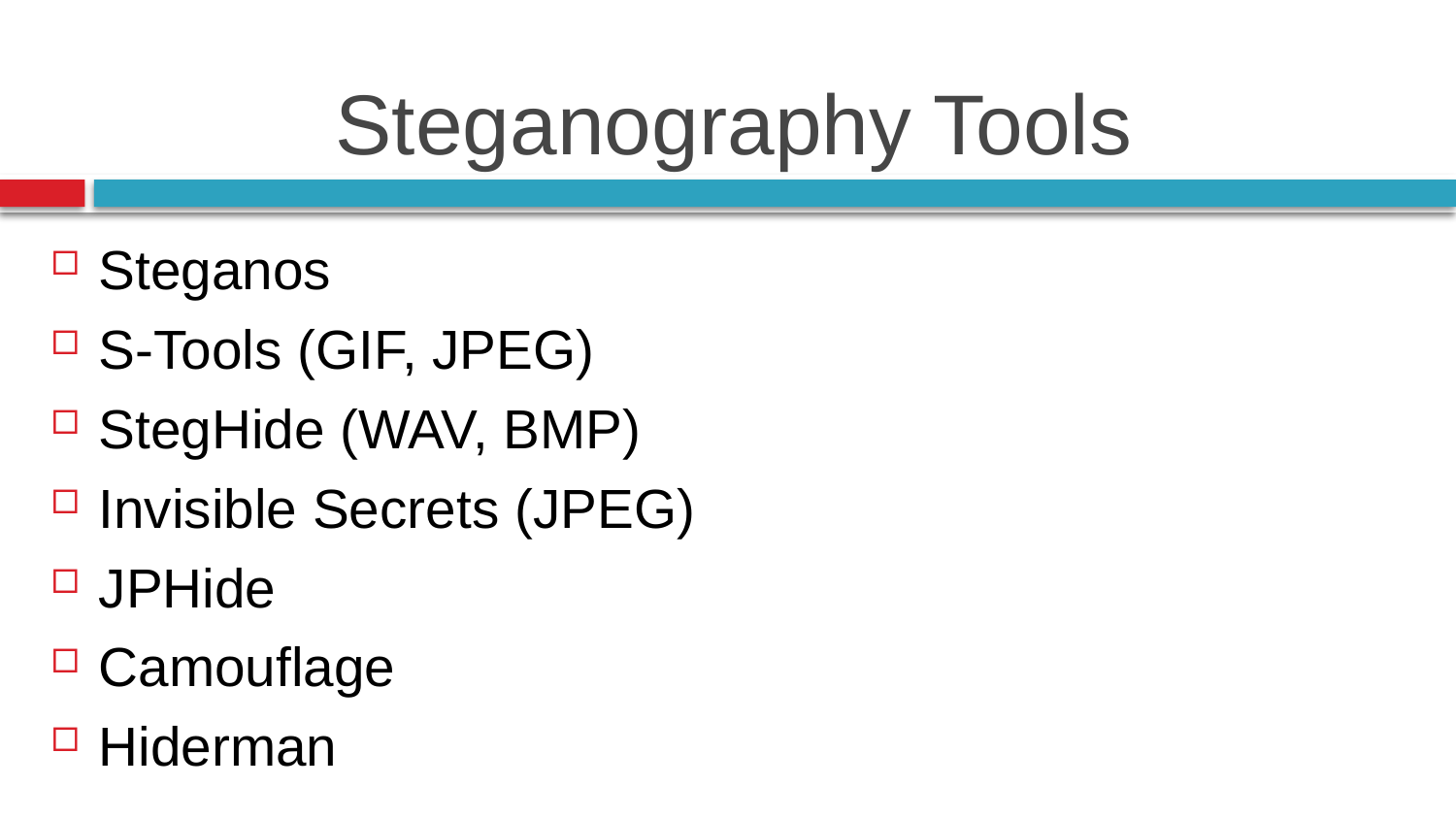

# Steganography Tools
Steganos
S-Tools (GIF, JPEG)
StegHide (WAV, BMP)
Invisible Secrets (JPEG)
JPHide
Camouflage
Hiderman